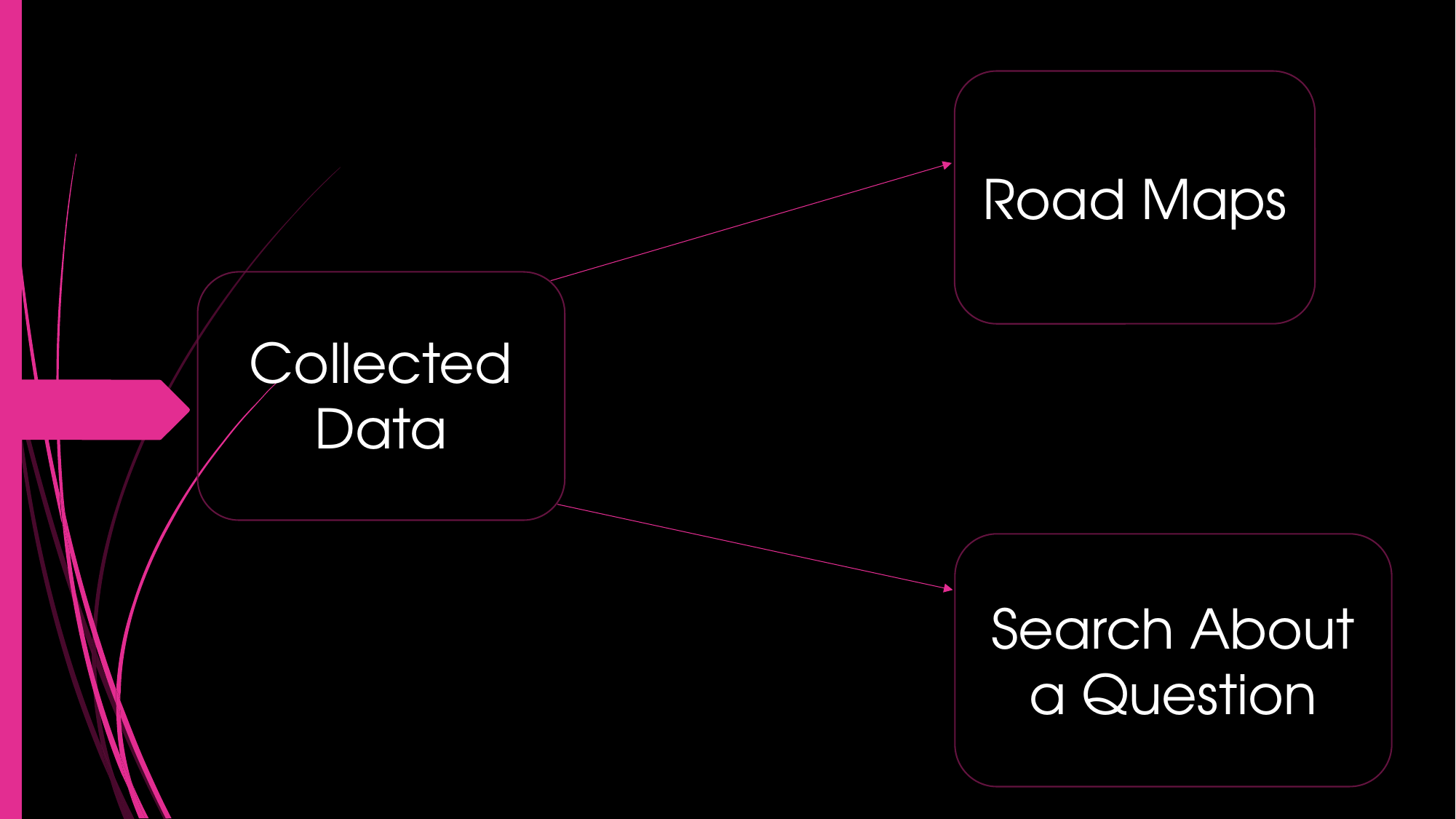

Road Maps

Collected Data
Search About a Question